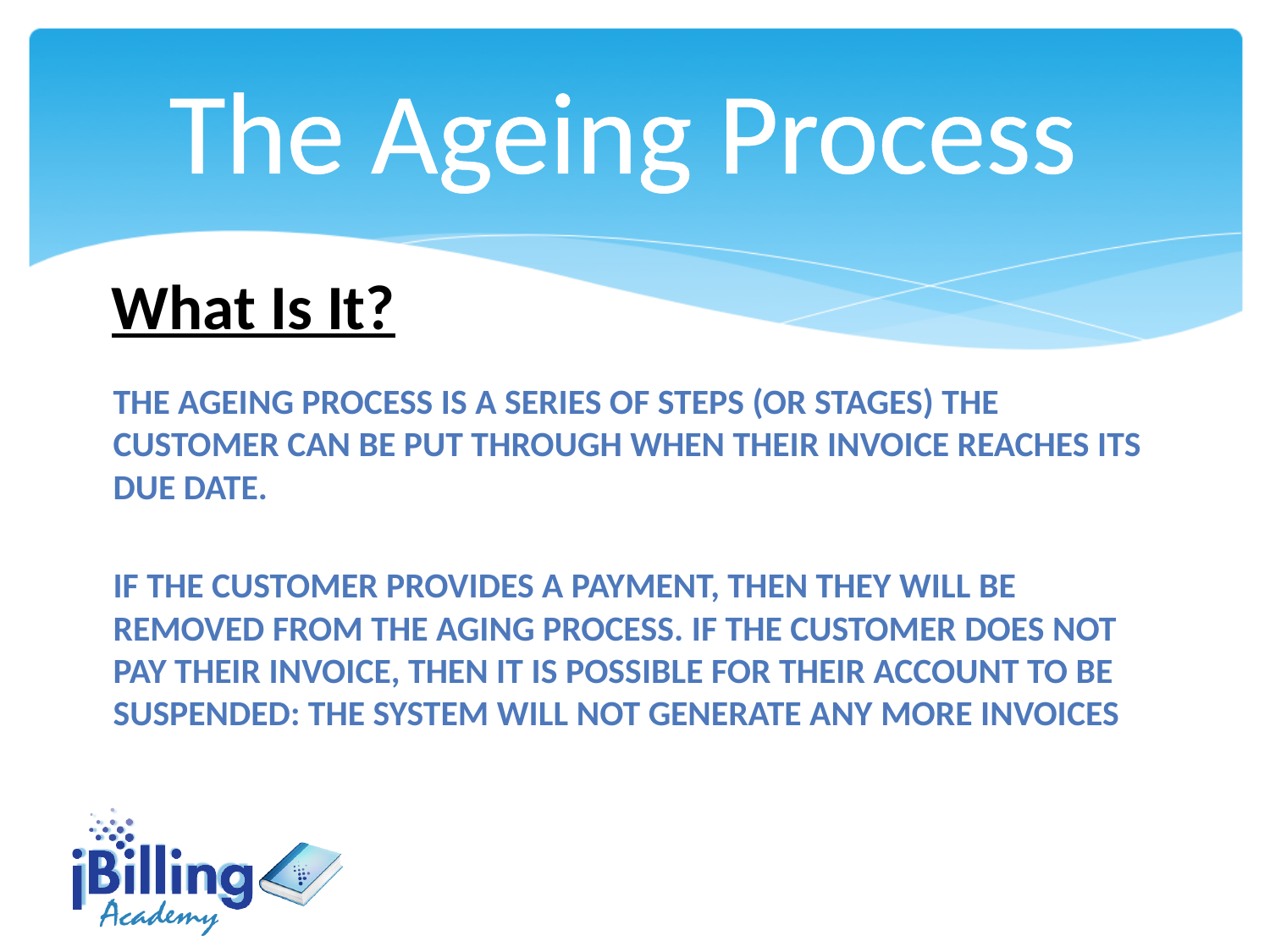

The Ageing Process
What Is It?
The Ageing process is a series of steps (or stages) the customer can be put through when their invoice reaches its due date.

If the customer provides a payment, then they will be removed from the aging process. If the customer does not pay their invoice, then it is possible for their account to be suspended: the system will not generate any more invoices